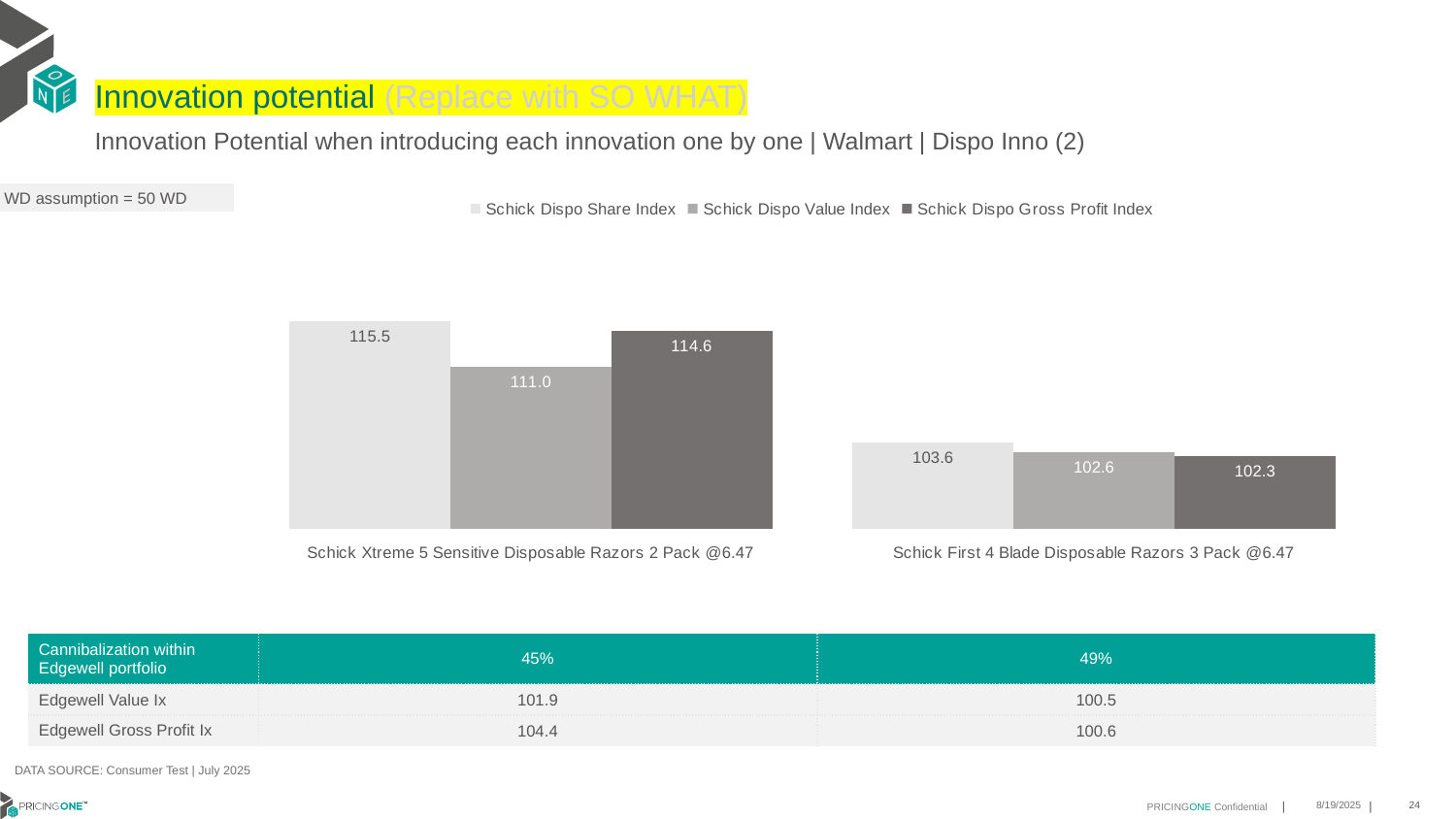

# Innovation potential (Replace with SO WHAT)
Innovation Potential when introducing each innovation one by one | Walmart | Dispo Inno (2)
WD assumption = 50 WD

### Chart

| Category | Schick Dispo Share Index | Schick Dispo Value Index | Schick Dispo Gross Profit Index |
|---|---|---|---|
| Schick Xtreme 5 Sensitive Disposable Razors 2 Pack @6.47 | 115.5376660410114 | 111.00647932379168 | 114.56560814089647 |
| Schick First 4 Blade Disposable Razors 3 Pack @6.47 | 103.55454538586271 | 102.60613373973726 | 102.2552296198828 |
| Cannibalization within Edgewell portfolio | 45% | 49% |
| --- | --- | --- |
| Edgewell Value Ix | 101.9 | 100.5 |
| Edgewell Gross Profit Ix | 104.4 | 100.6 |
DATA SOURCE: Consumer Test | July 2025

8/19/2025
24